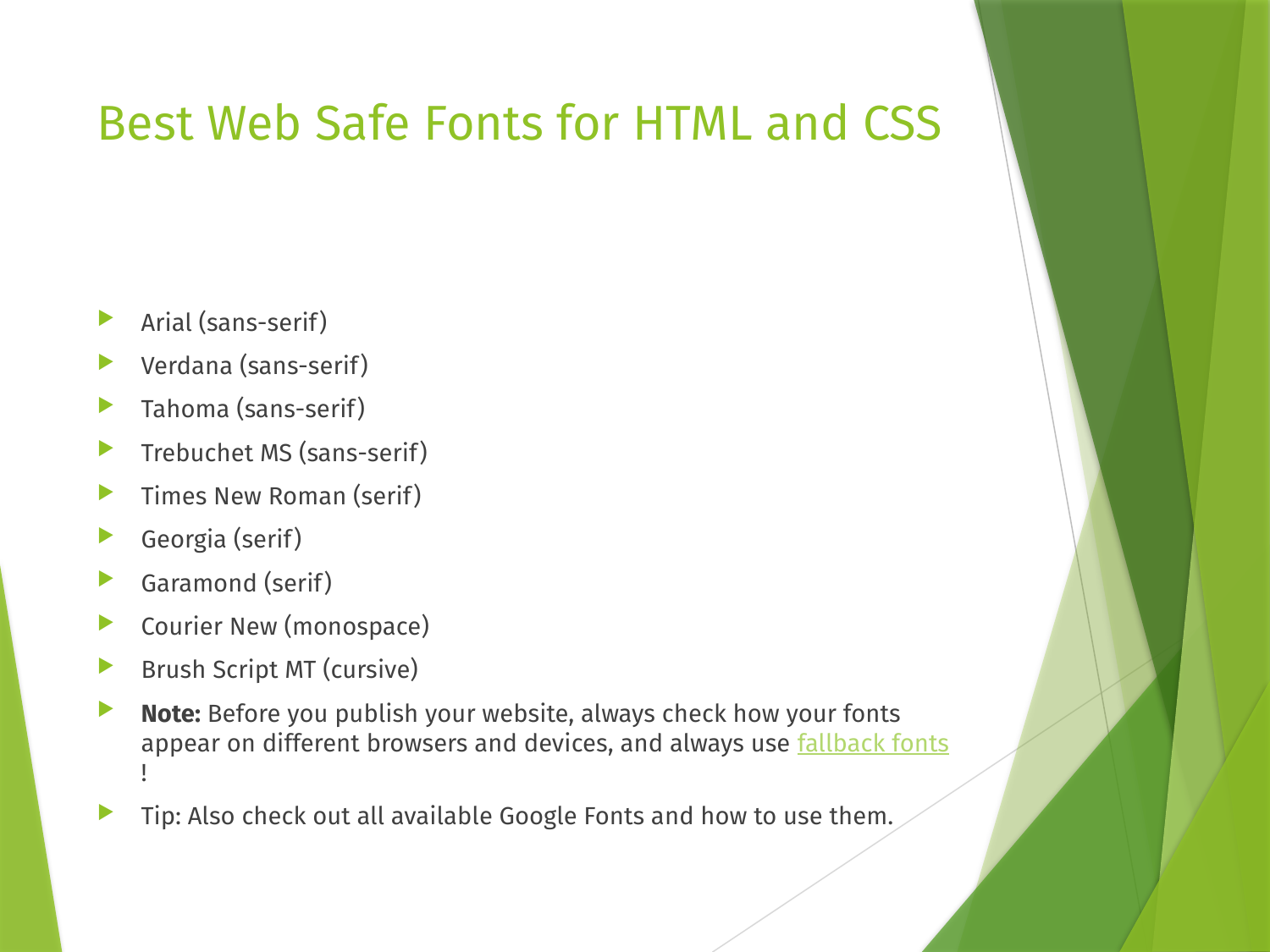

# Best Web Safe Fonts for HTML and CSS
Arial (sans-serif)
Verdana (sans-serif)
Tahoma (sans-serif)
Trebuchet MS (sans-serif)
Times New Roman (serif)
Georgia (serif)
Garamond (serif)
Courier New (monospace)
Brush Script MT (cursive)
Note: Before you publish your website, always check how your fonts appear on different browsers and devices, and always use fallback fonts!
Tip: Also check out all available Google Fonts and how to use them.